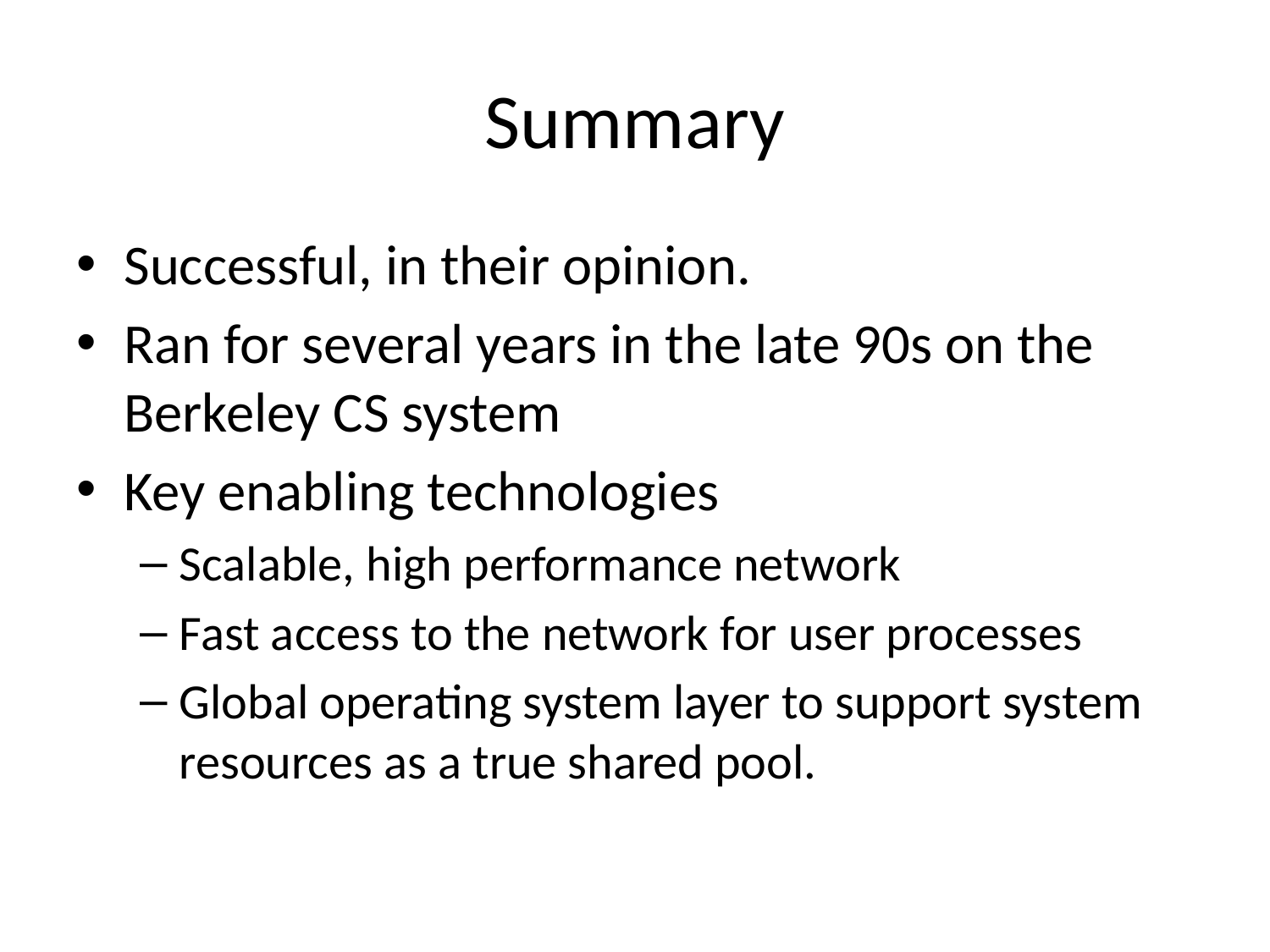

# Summary
Successful, in their opinion.
Ran for several years in the late 90s on the Berkeley CS system
Key enabling technologies
Scalable, high performance network
Fast access to the network for user processes
Global operating system layer to support system resources as a true shared pool.